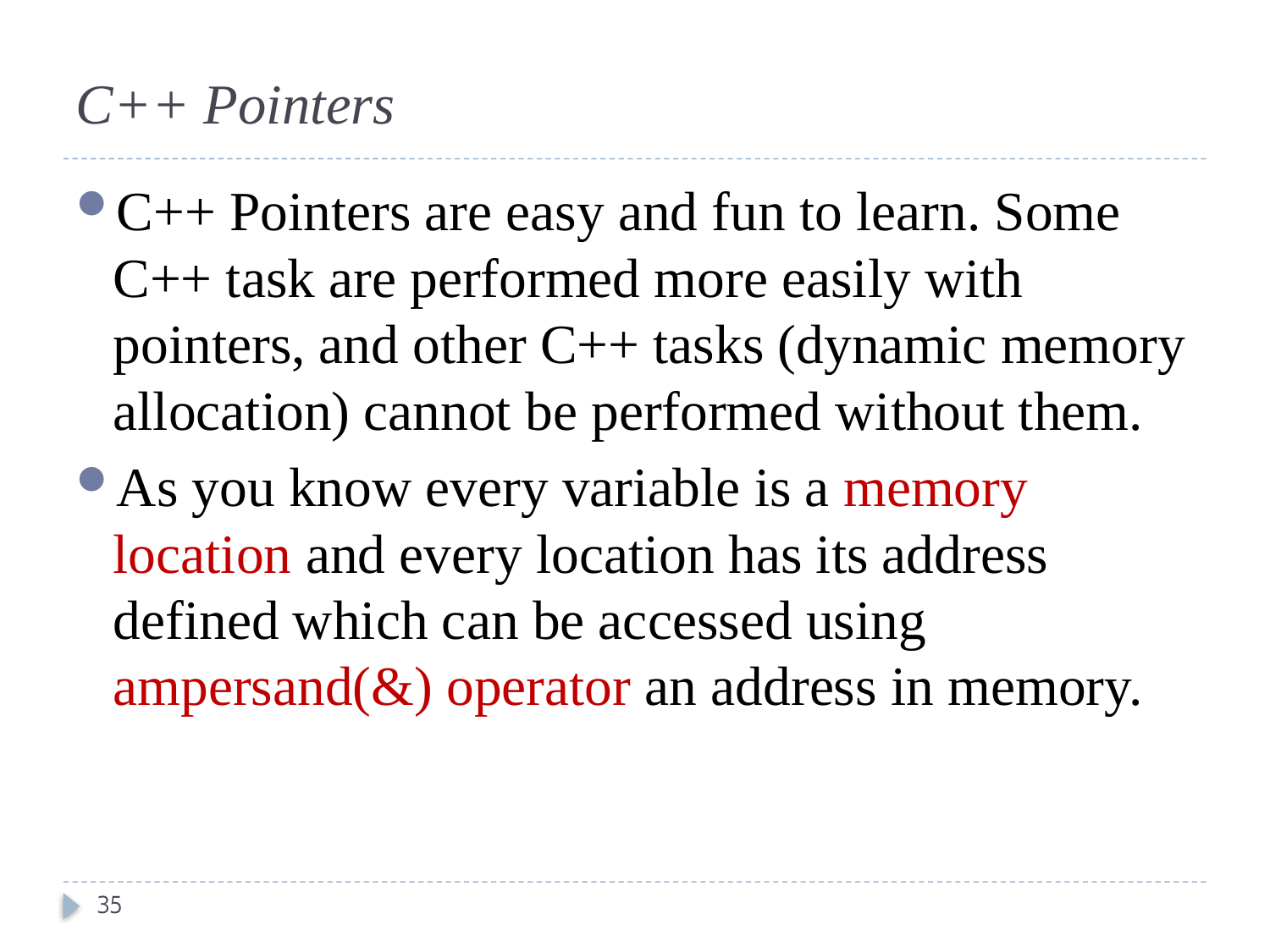

#
C++ Pointers
C++ Pointers are easy and fun to learn. Some C++ task are performed more easily with pointers, and other C++ tasks (dynamic memory allocation) cannot be performed without them.
As you know every variable is a memory location and every location has its address defined which can be accessed using ampersand(&) operator an address in memory.

35